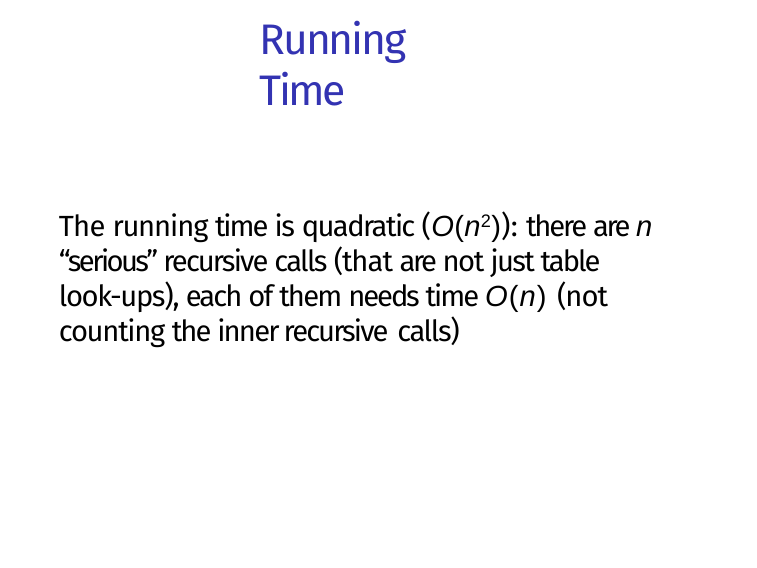

# Running Time
The running time is quadratic (O(n2)): there are n  “serious” recursive calls (that are not just table  look-ups), each of them needs time O(n) (not  counting the inner recursive calls)